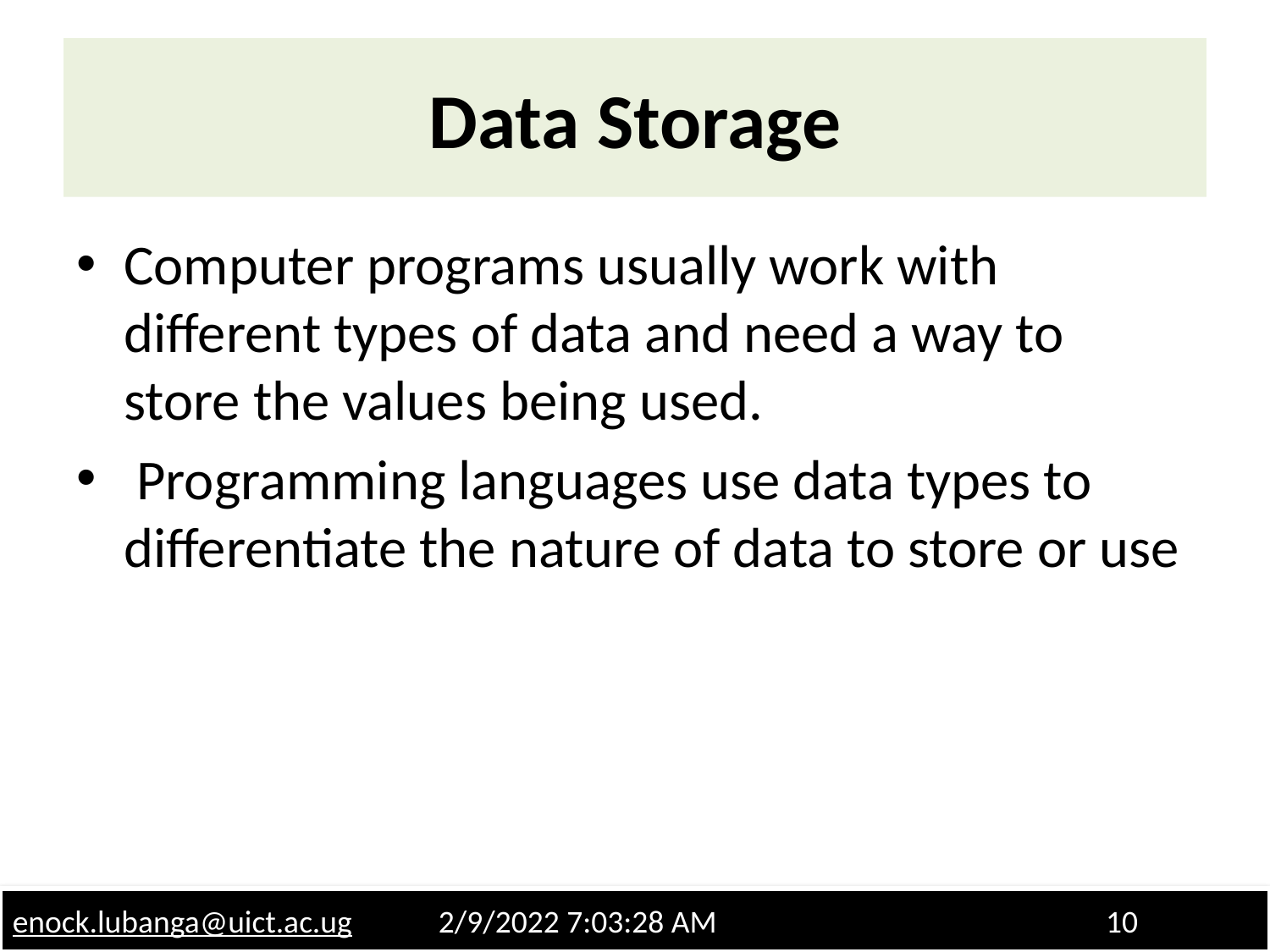

# Data Storage
Computer programs usually work with different types of data and need a way to store the values being used.
 Programming languages use data types to differentiate the nature of data to store or use